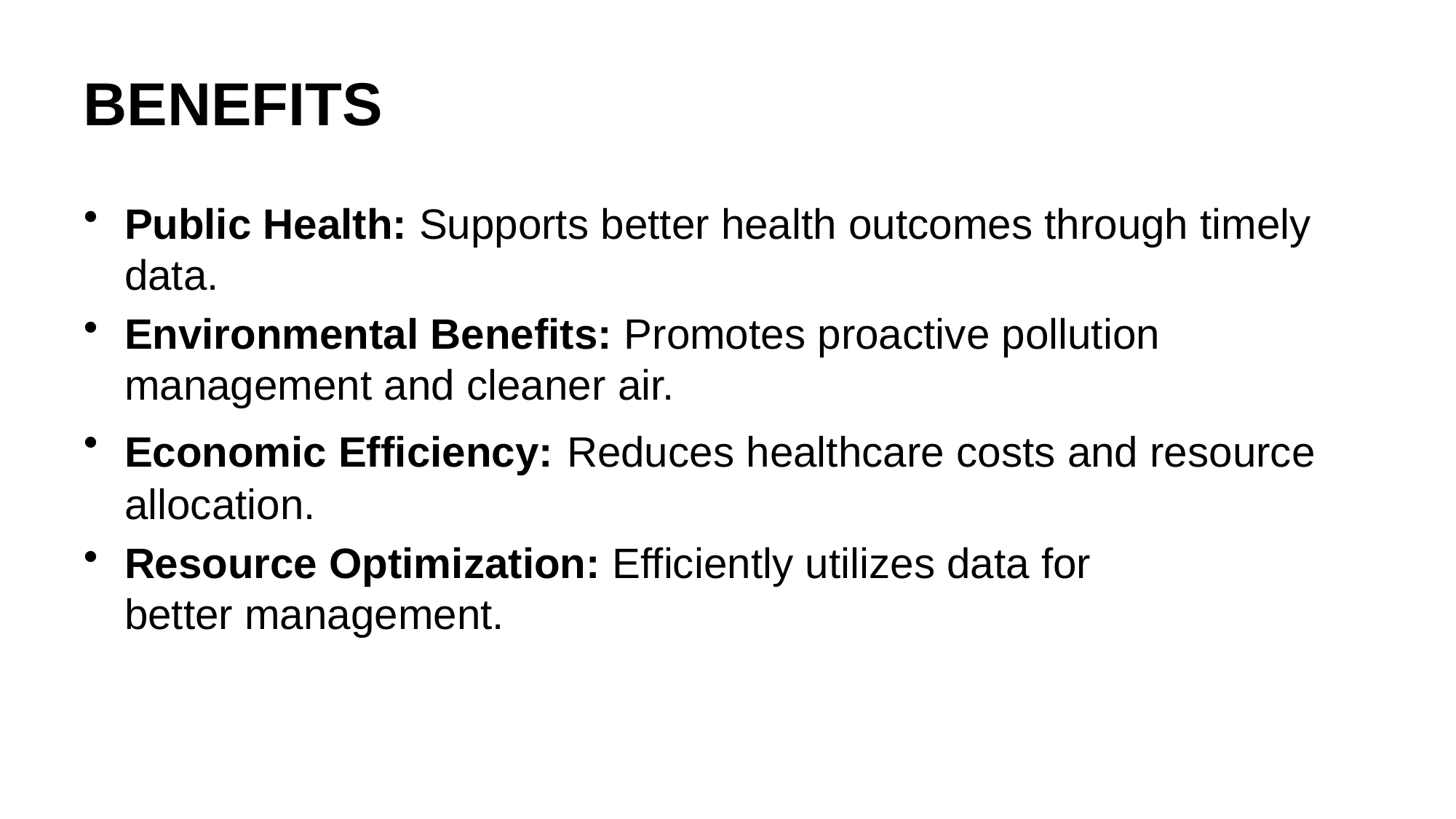

# BENEFITS

Public Health: Supports better health outcomes through timely data.
Environmental Benefits: Promotes proactive pollution management and cleaner air.
Economic Efficiency: Reduces healthcare costs and resource allocation.
Resource Optimization: Efficiently utilizes data for better management.